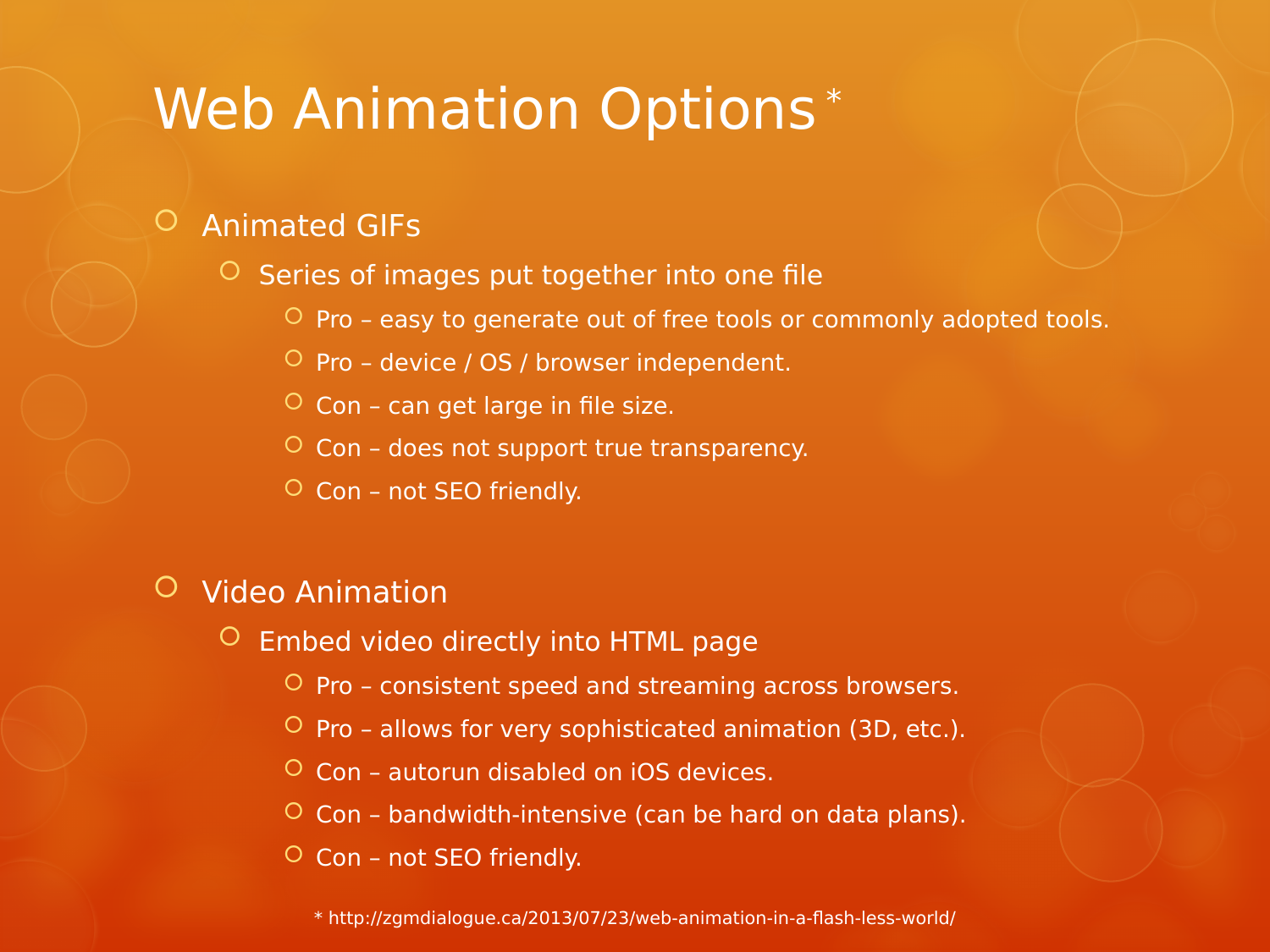

# Web Animation Options
*
Animated GIFs
Series of images put together into one file
Pro – easy to generate out of free tools or commonly adopted tools.
Pro – device / OS / browser independent.
Con – can get large in file size.
Con – does not support true transparency.
Con – not SEO friendly.

Video Animation
Embed video directly into HTML page
Pro – consistent speed and streaming across browsers.
Pro – allows for very sophisticated animation (3D, etc.).
Con – autorun disabled on iOS devices.
Con – bandwidth-intensive (can be hard on data plans).
Con – not SEO friendly.
* http://zgmdialogue.ca/2013/07/23/web-animation-in-a-flash-less-world/